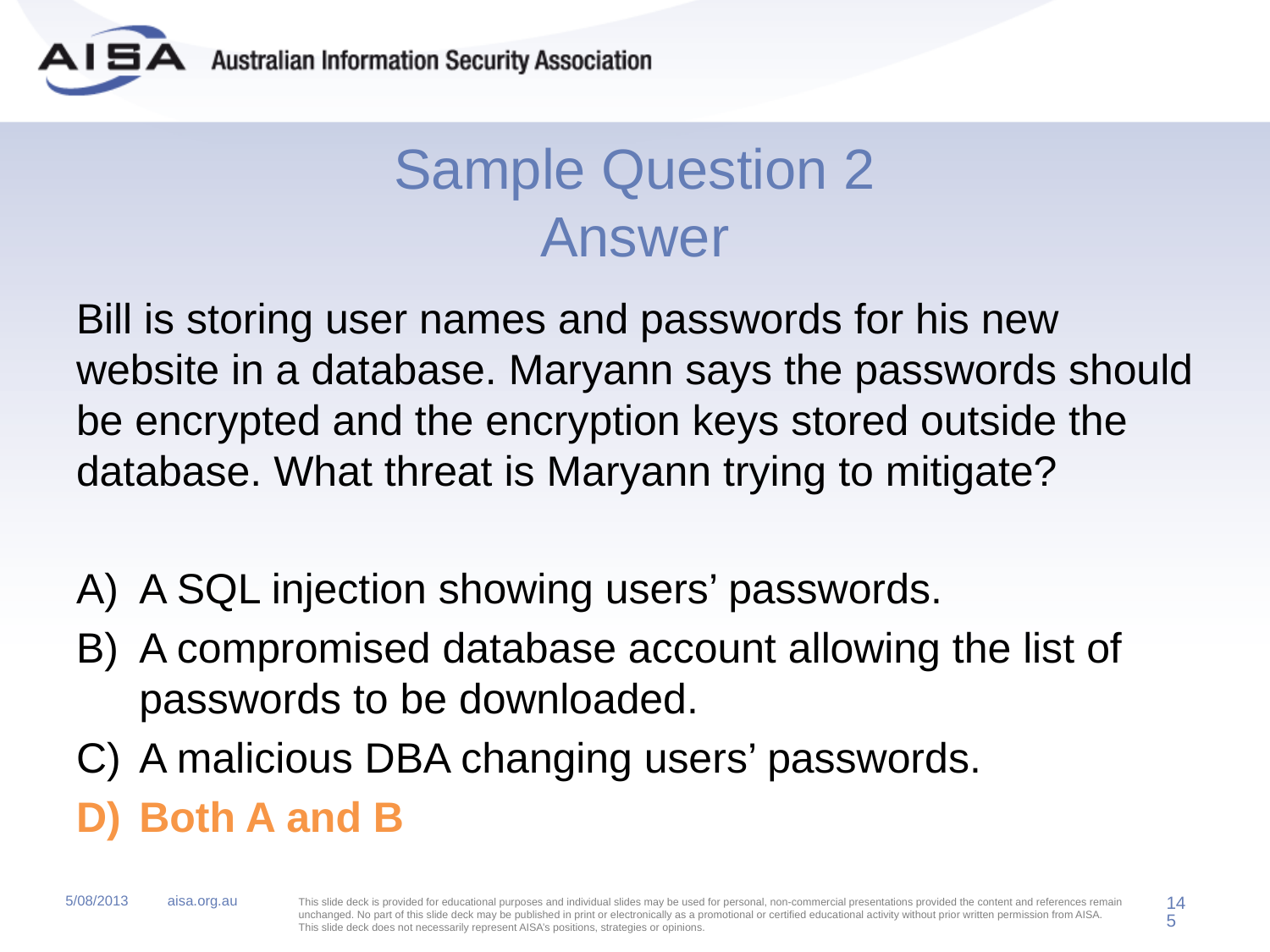

# Sample Question 2 Answer
Bill is storing user names and passwords for his new website in a database. Maryann says the passwords should be encrypted and the encryption keys stored outside the database. What threat is Maryann trying to mitigate?

A SQL injection showing users’ passwords.
A compromised database account allowing the list of passwords to be downloaded.
A malicious DBA changing users’ passwords.
Both A and B